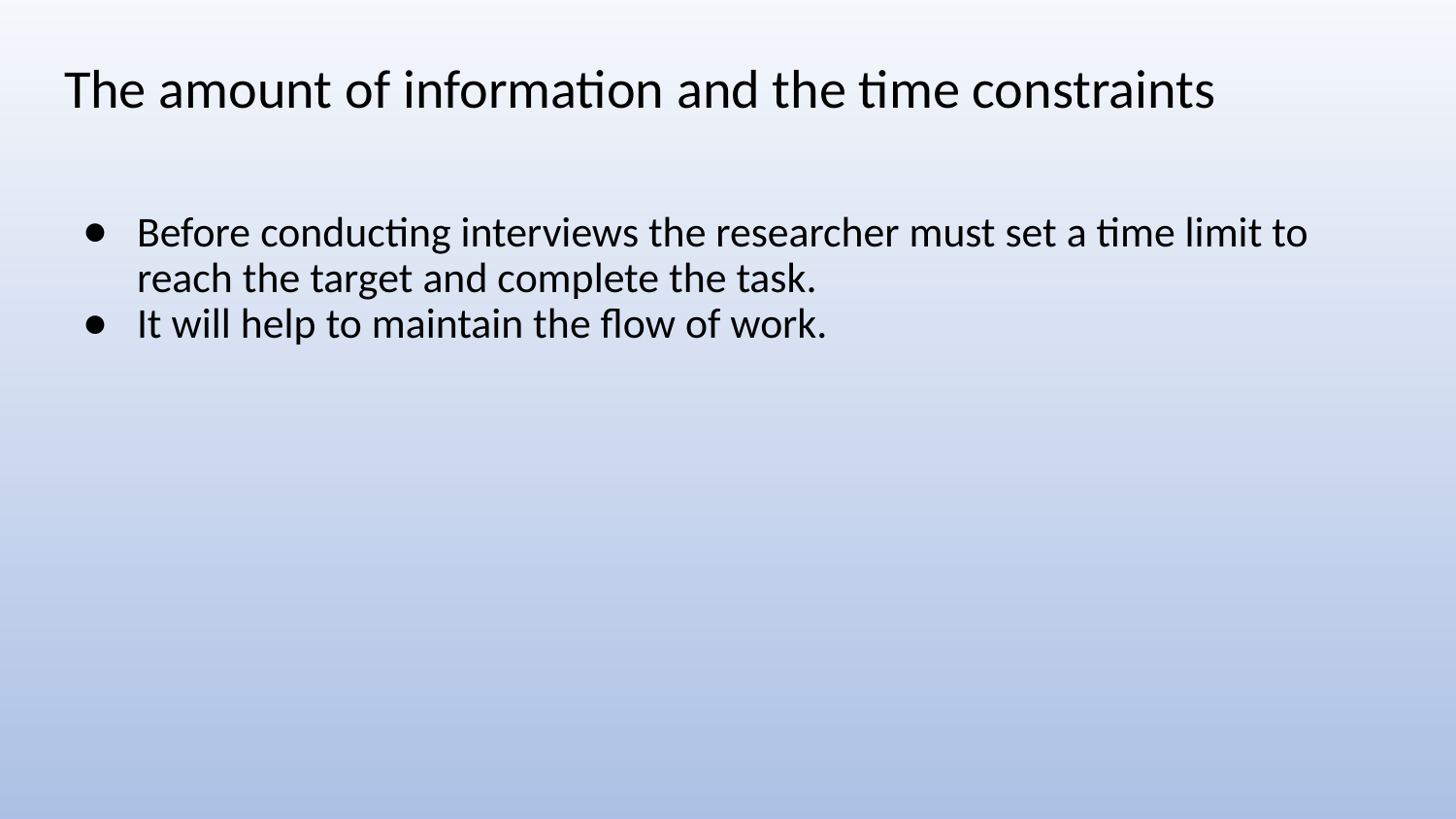

# The amount of information and the time constraints

Before conducting interviews the researcher must set a time limit to reach the target and complete the task.
It will help to maintain the flow of work.